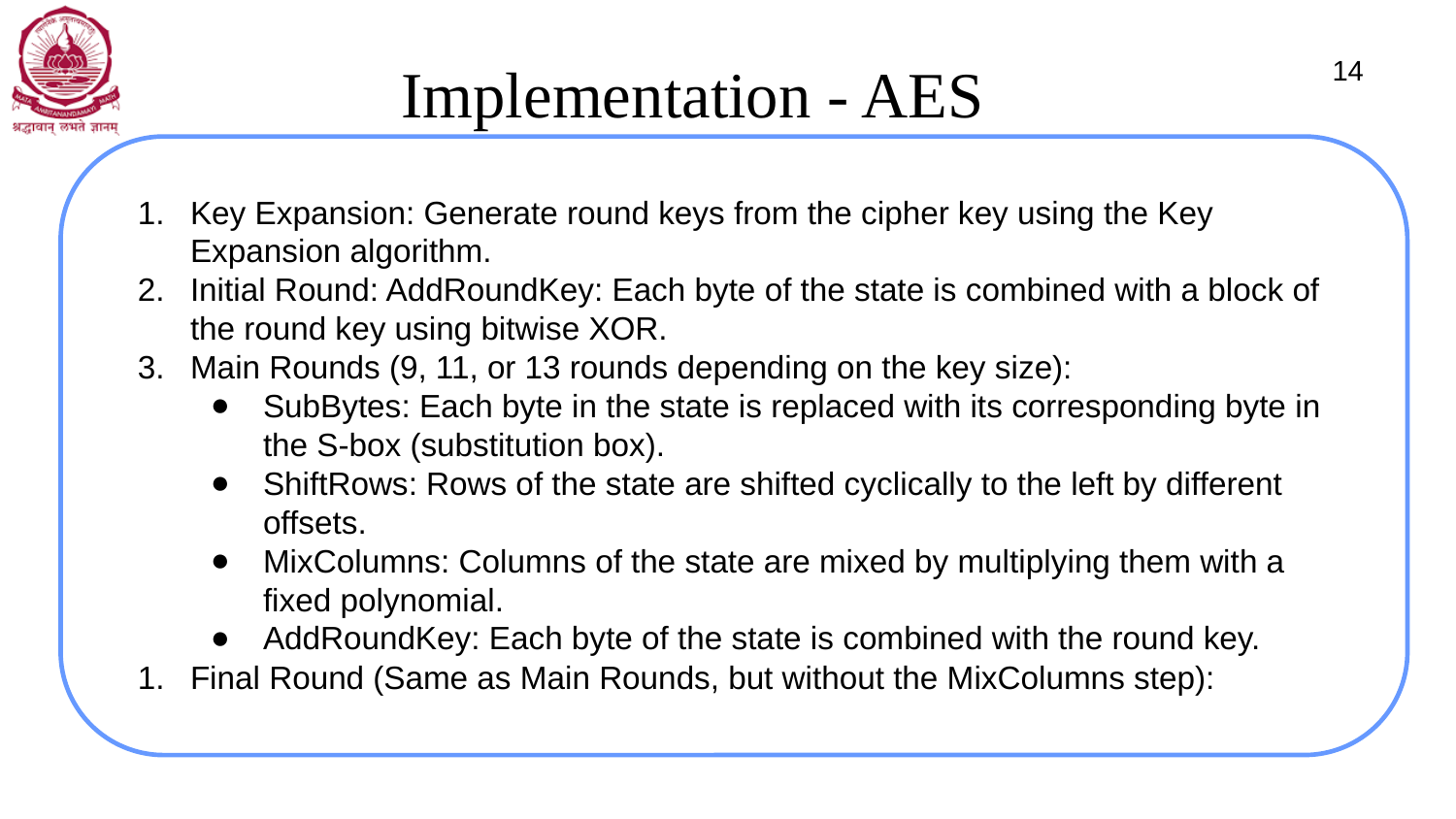

Implementation - AES
14
Key Expansion: Generate round keys from the cipher key using the Key Expansion algorithm.
Initial Round: AddRoundKey: Each byte of the state is combined with a block of the round key using bitwise XOR.
Main Rounds (9, 11, or 13 rounds depending on the key size):
SubBytes: Each byte in the state is replaced with its corresponding byte in the S-box (substitution box).
ShiftRows: Rows of the state are shifted cyclically to the left by different offsets.
MixColumns: Columns of the state are mixed by multiplying them with a fixed polynomial.
AddRoundKey: Each byte of the state is combined with the round key.
Final Round (Same as Main Rounds, but without the MixColumns step):